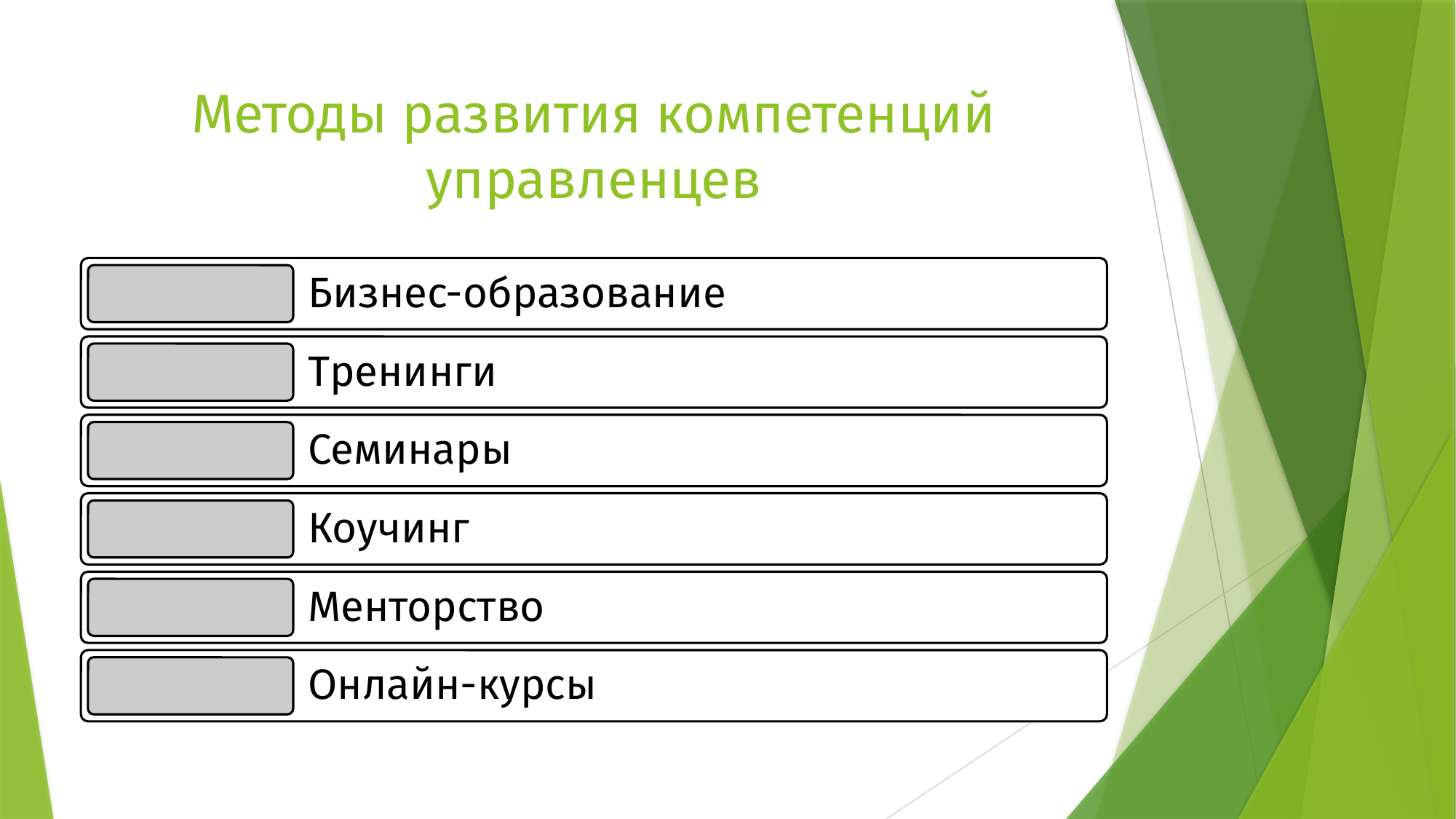

# Методы развития компетенций управленцев
Бизнес-образование
Тренинги
Семинары
Коучинг
Менторство
Онлайн-курсы